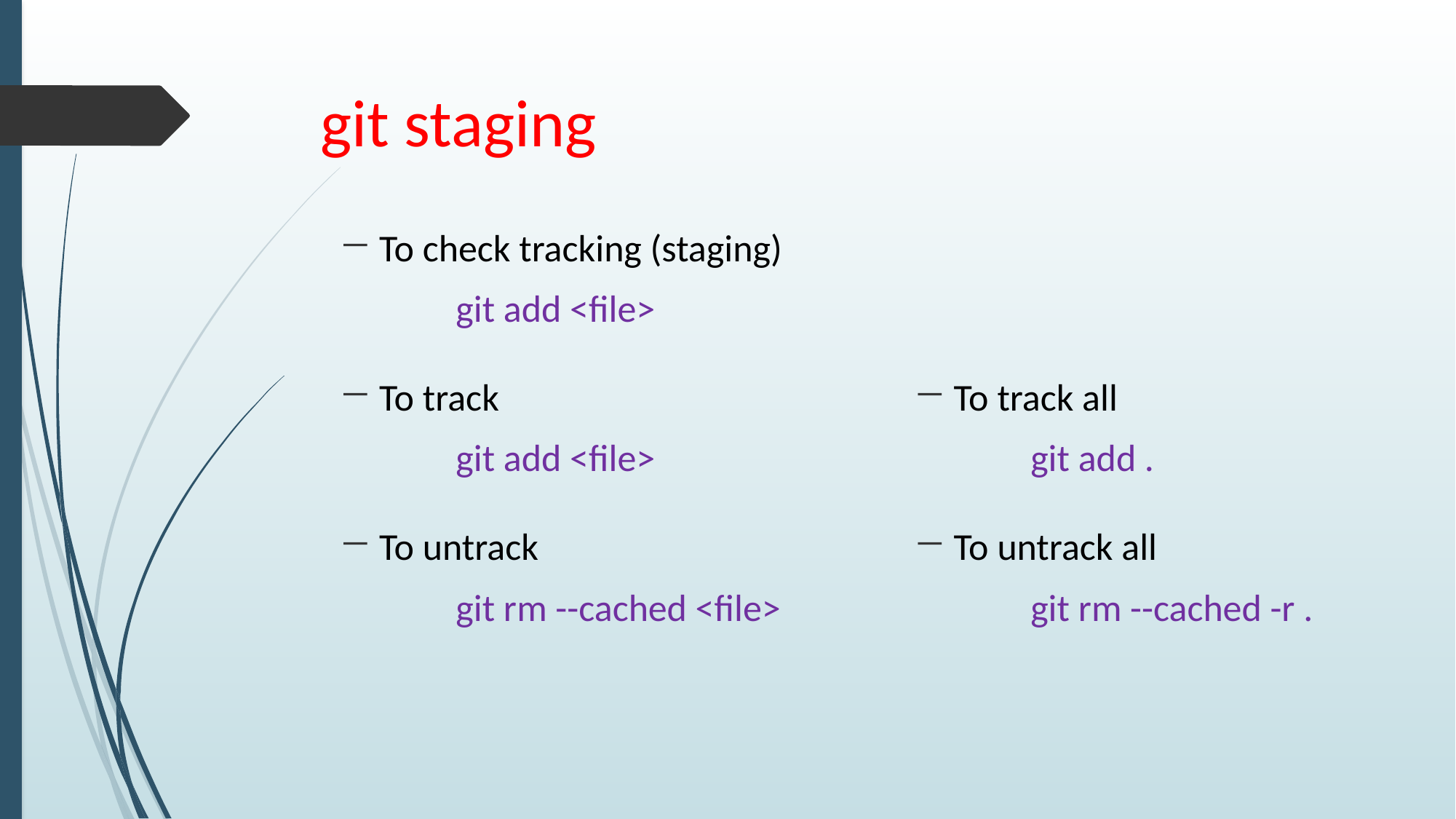

# git staging
To check tracking (staging)
	 git add <file>
To track
	 git add <file>
To track all
	 git add .
To untrack
	 git rm --cached <file>
To untrack all
	 git rm --cached -r .